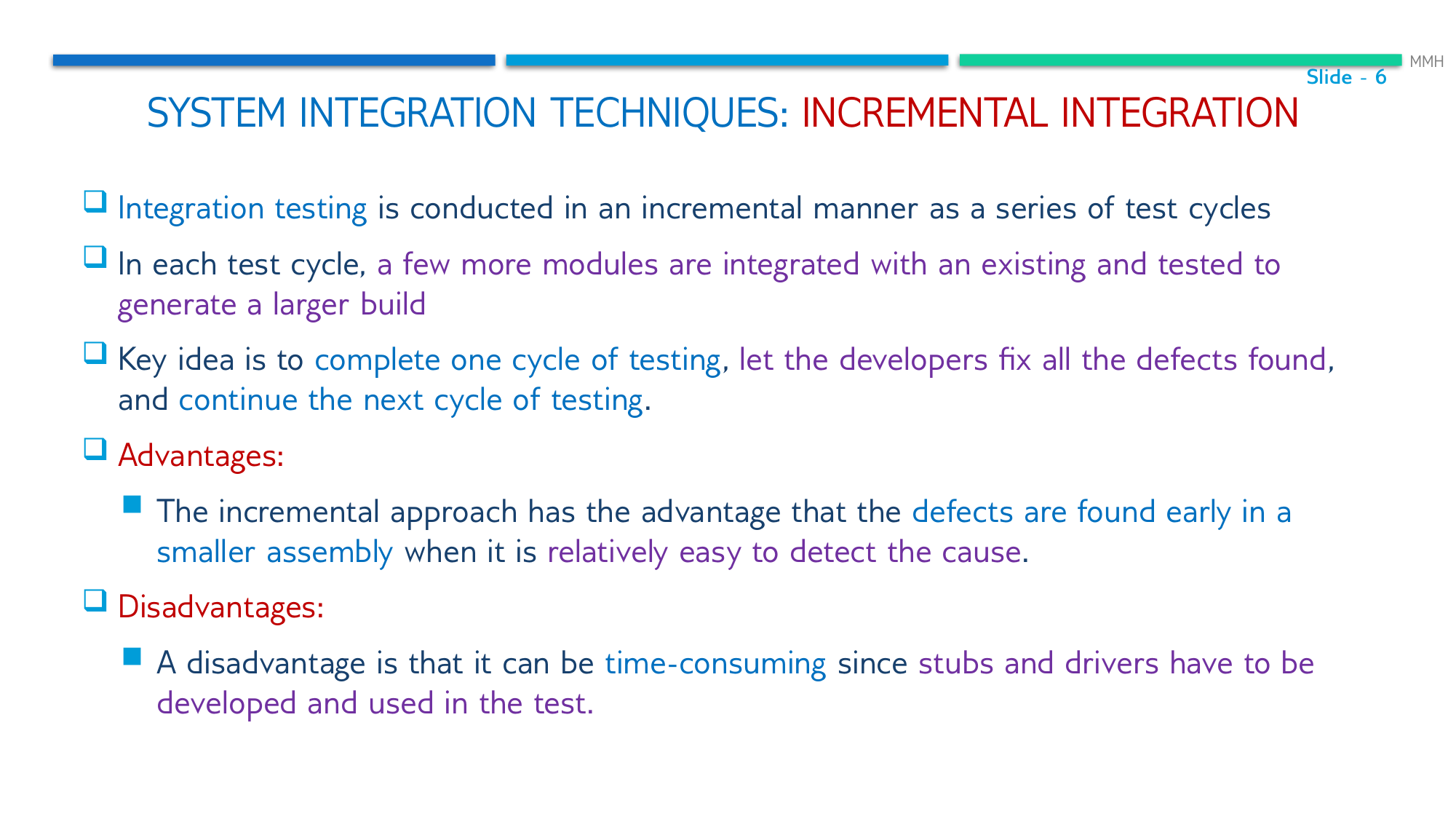

Slide - 6
    MMH
System Integration Techniques: Incremental Integration
Integration testing is conducted in an incremental manner as a series of test cycles
In each test cycle, a few more modules are integrated with an existing and tested to generate a larger build
Key idea is to complete one cycle of testing, let the developers fix all the defects found, and continue the next cycle of testing.
Advantages:
The incremental approach has the advantage that the defects are found early in a smaller assembly when it is relatively easy to detect the cause.
Disadvantages:
A disadvantage is that it can be time-consuming since stubs and drivers have to be developed and used in the test.